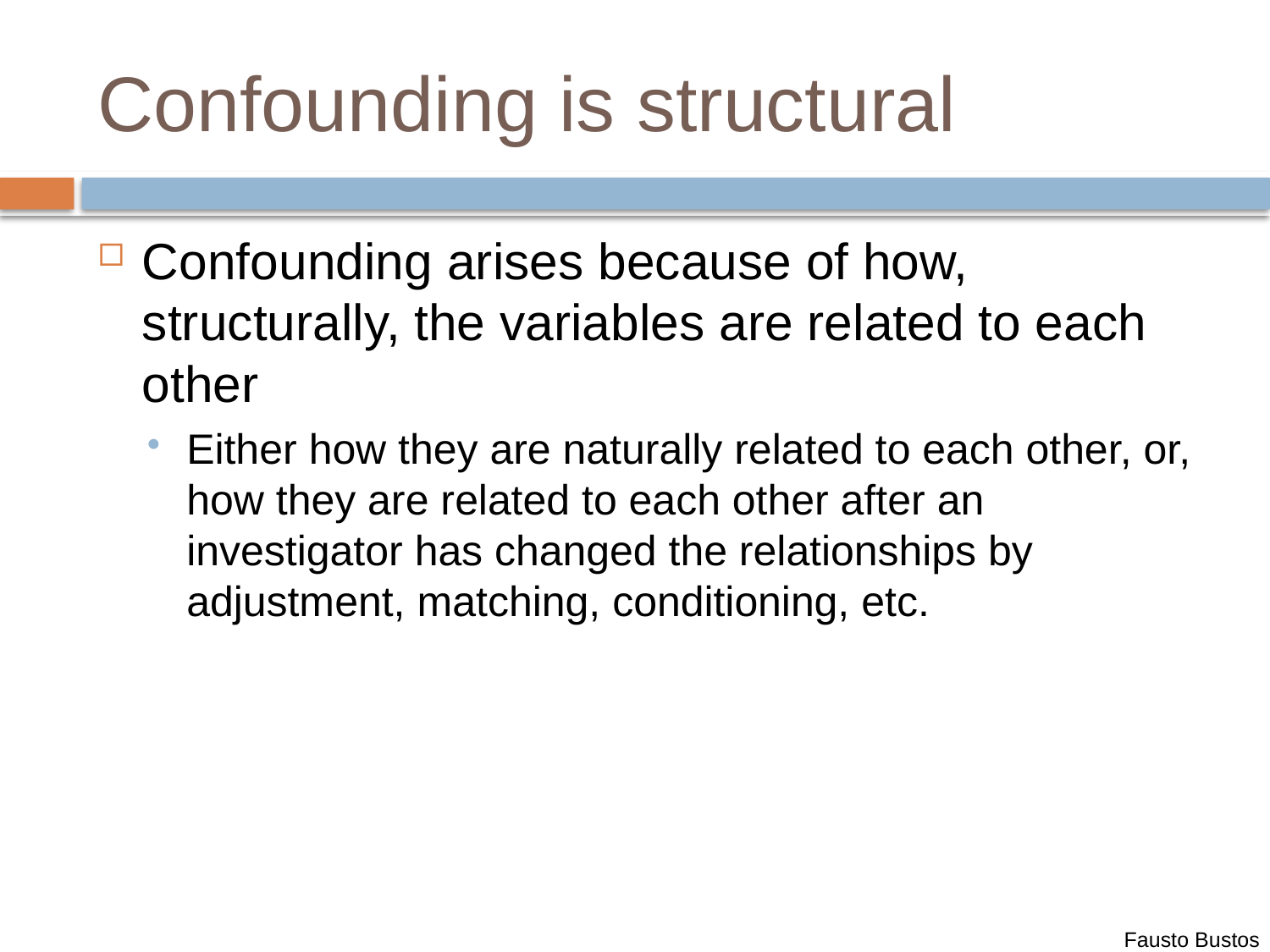

# Confounding is structural
Confounding arises because of how, structurally, the variables are related to each other
Either how they are naturally related to each other, or, how they are related to each other after an investigator has changed the relationships by adjustment, matching, conditioning, etc.

Fausto Bustos